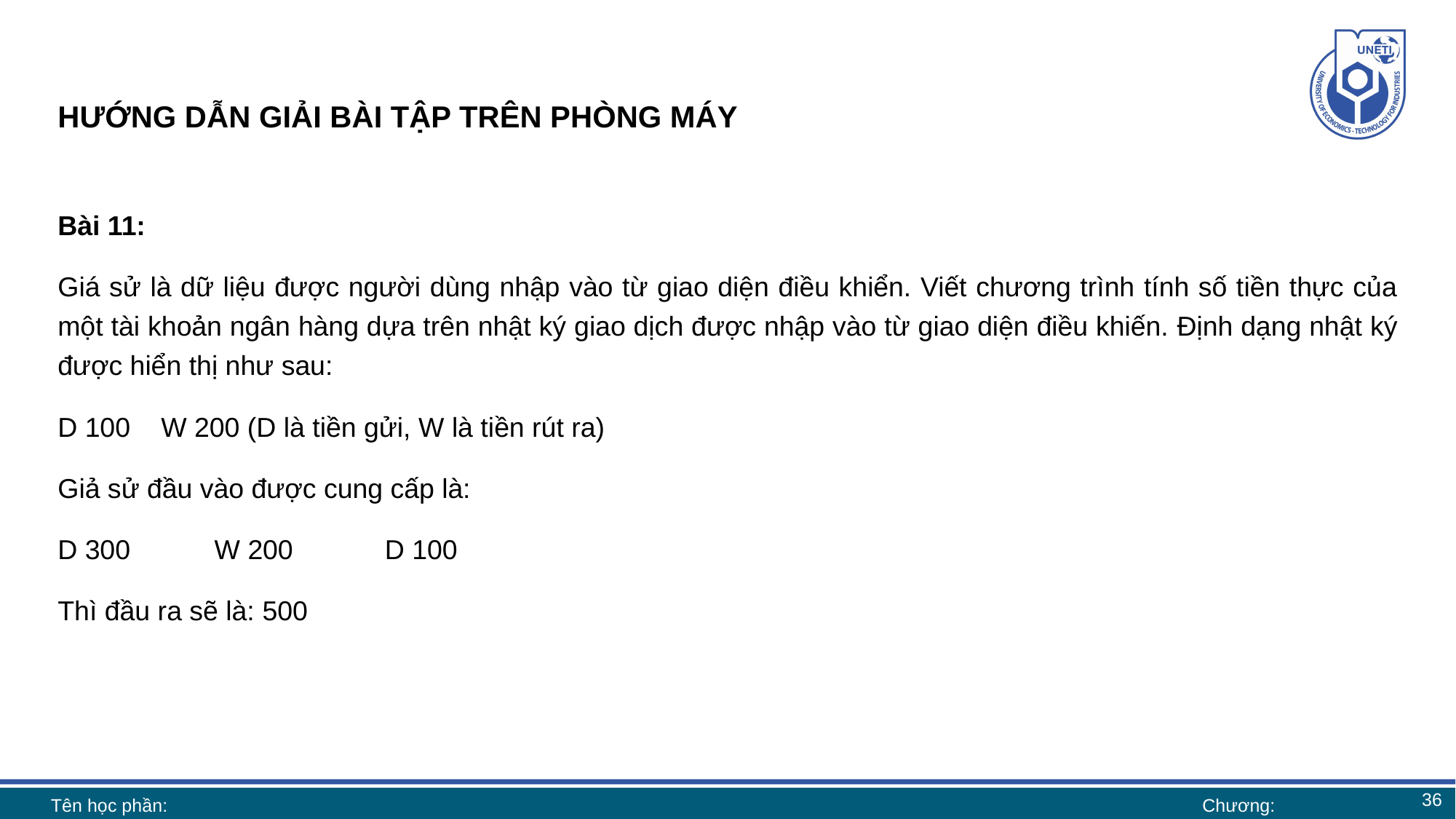

# HƯỚNG DẪN GIẢI BÀI TẬP TRÊN PHÒNG MÁY
Bài 11:
Giá sử là dữ liệu được người dùng nhập vào từ giao diện điều khiển. Viết chương trình tính số tiền thực của một tài khoản ngân hàng dựa trên nhật ký giao dịch được nhập vào từ giao diện điều khiến. Định dạng nhật ký được hiển thị như sau:
D 100    W 200 (D là tiền gửi, W là tiền rút ra)
Giả sử đầu vào được cung cấp là:
D 300           W 200            D 100
Thì đầu ra sẽ là: 500
36
Tên học phần:
Chương: